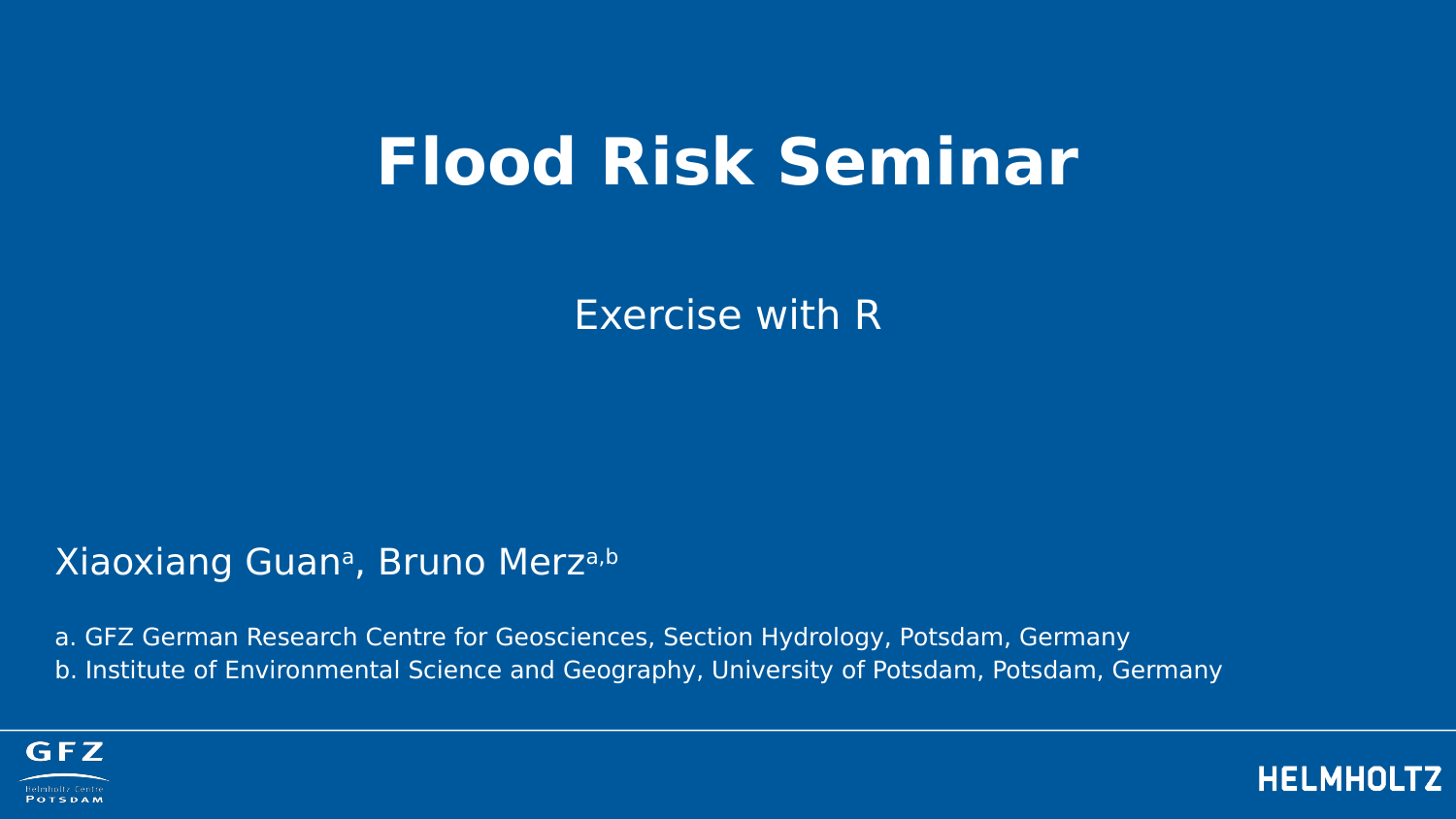

# Flood Risk Seminar
Exercise with R
Xiaoxiang Guana, Bruno Merza,b

a. GFZ German Research Centre for Geosciences, Section Hydrology, Potsdam, Germany
b. Institute of Environmental Science and Geography, University of Potsdam, Potsdam, Germany